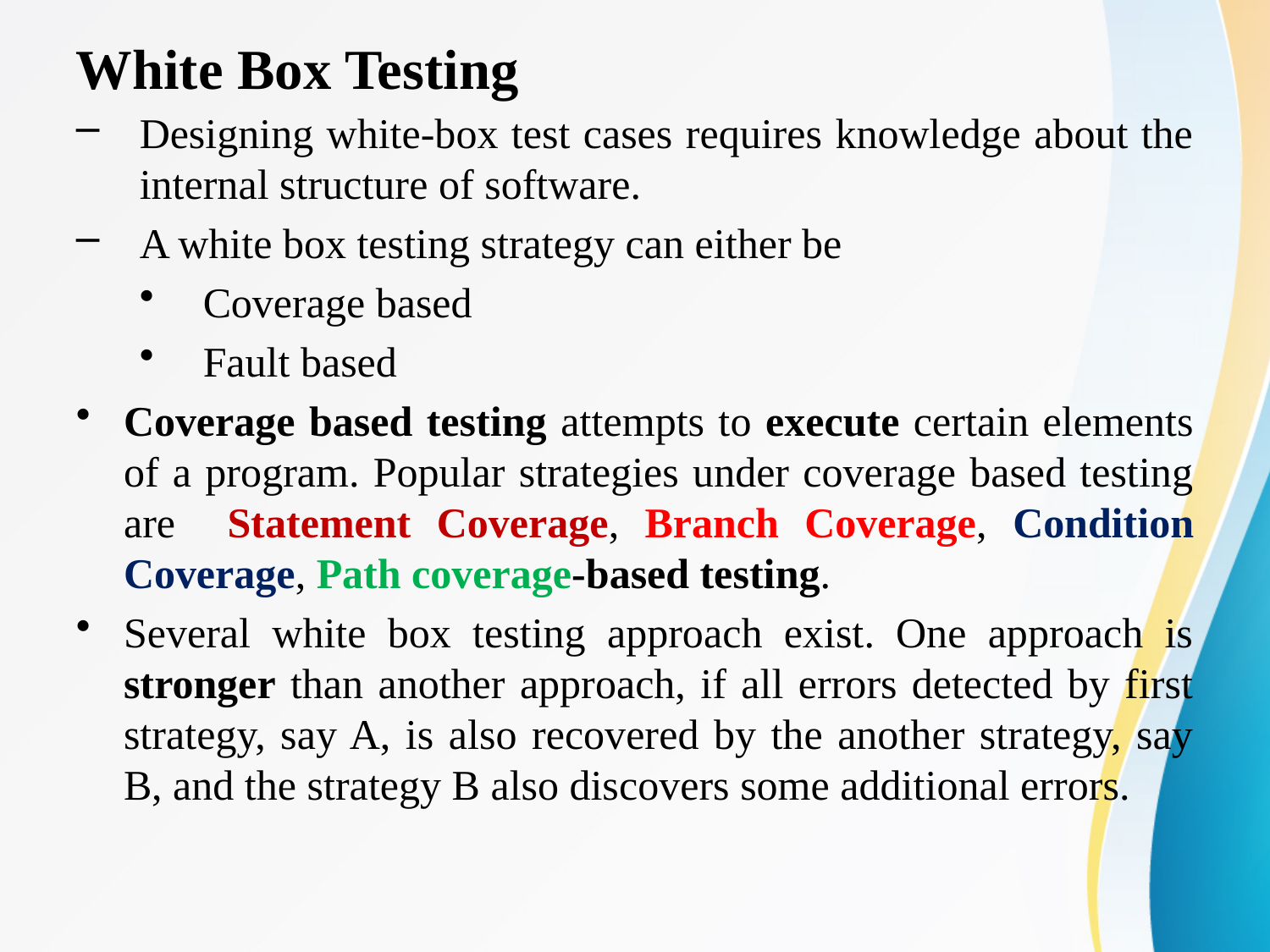

# White Box Testing
Designing white-box test cases requires knowledge about the internal structure of software.
A white box testing strategy can either be
Coverage based
Fault based
Coverage based testing attempts to execute certain elements of a program. Popular strategies under coverage based testing are  Statement Coverage, Branch Coverage, Condition Coverage, Path coverage-based testing.
Several white box testing approach exist. One approach is stronger than another approach, if all errors detected by first strategy, say A, is also recovered by the another strategy, say B, and the strategy B also discovers some additional errors.

25